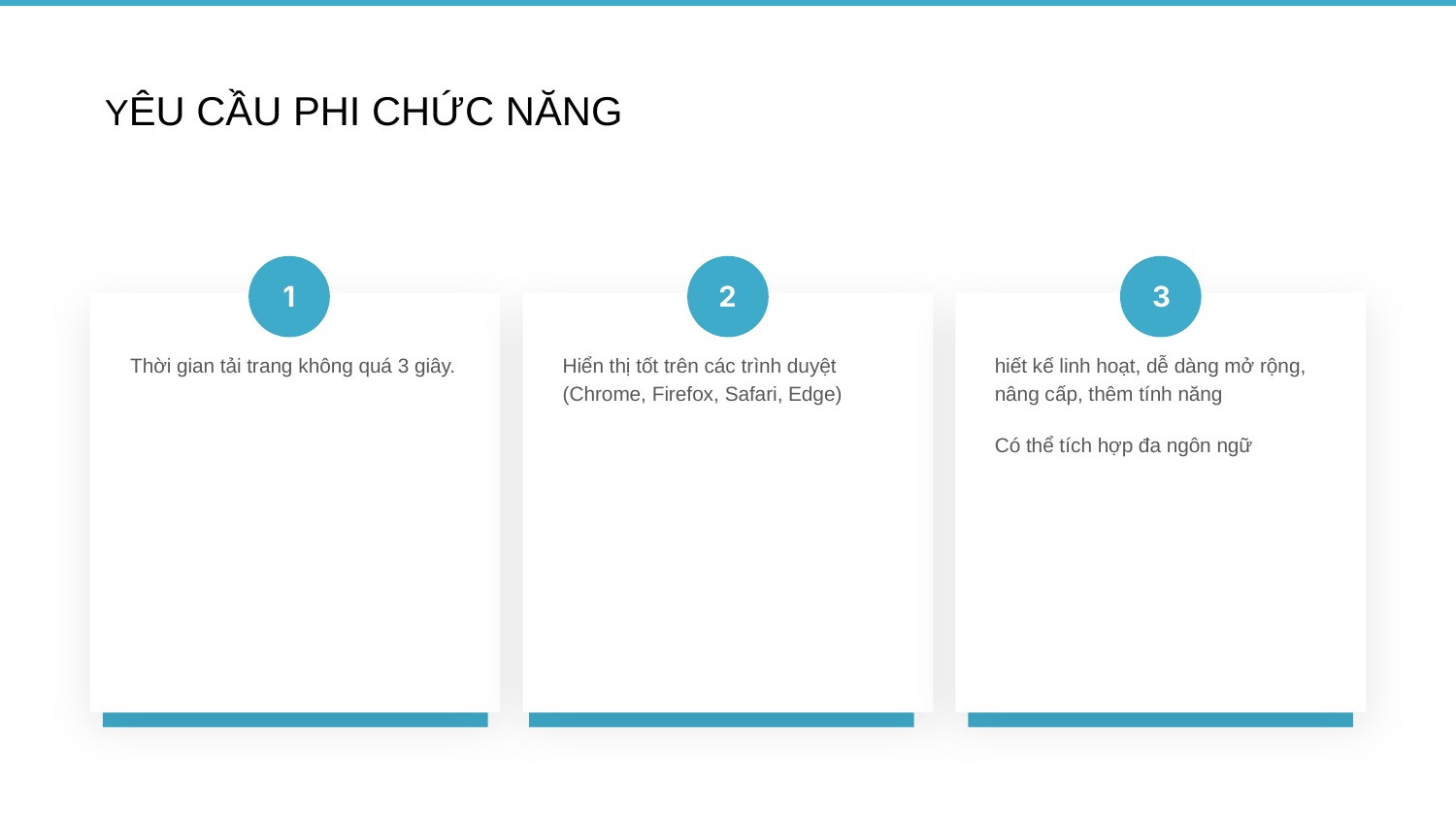

# YÊU CẦU PHI CHỨC NĂNG
Thời gian tải trang không quá 3 giây.
Hiển thị tốt trên các trình duyệt (Chrome, Firefox, Safari, Edge)
hiết kế linh hoạt, dễ dàng mở rộng, nâng cấp, thêm tính năng
Có thể tích hợp đa ngôn ngữ